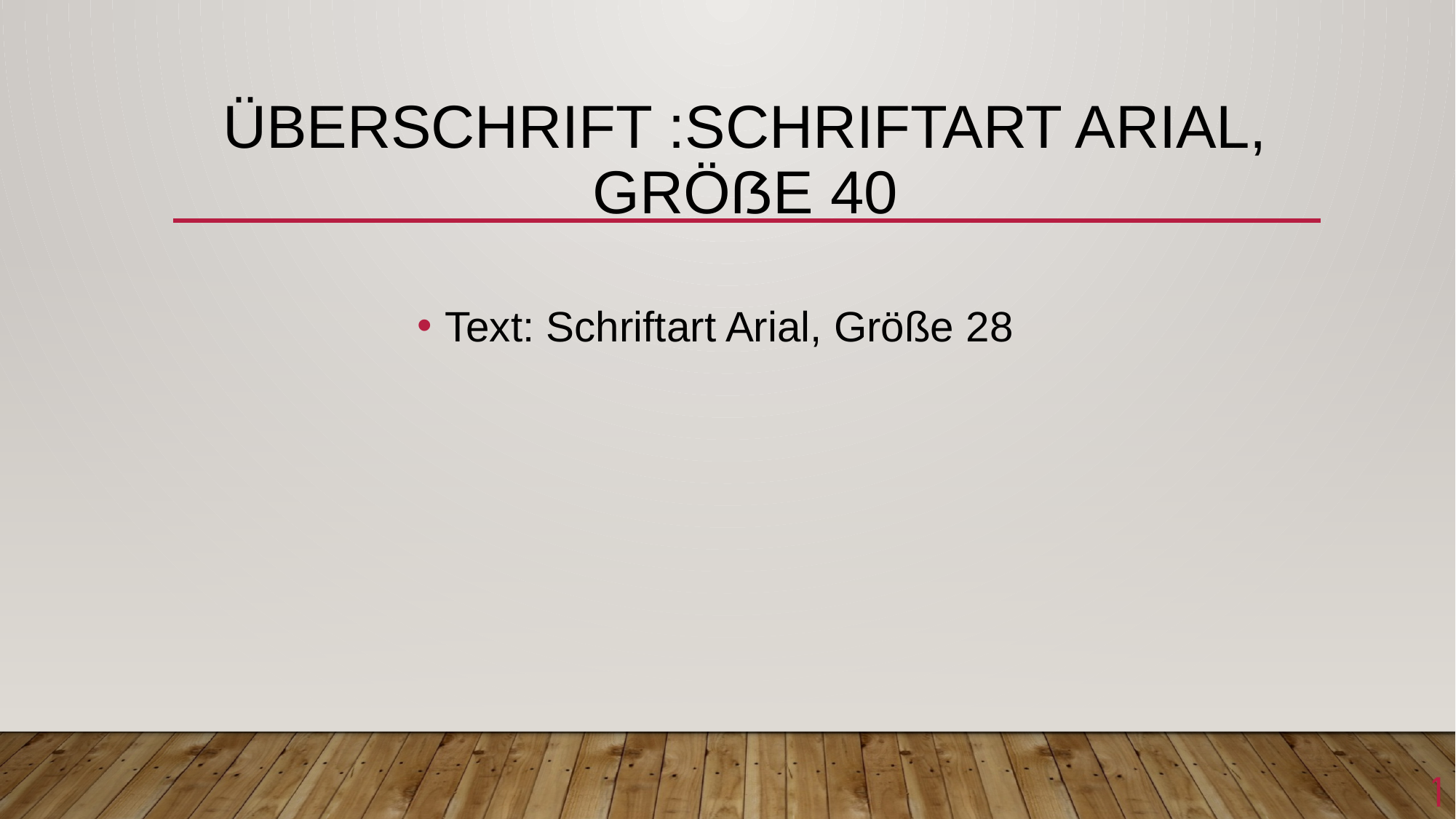

# Überschrift :Schriftart Arial, Größe 40
Text: Schriftart Arial, Größe 28
1